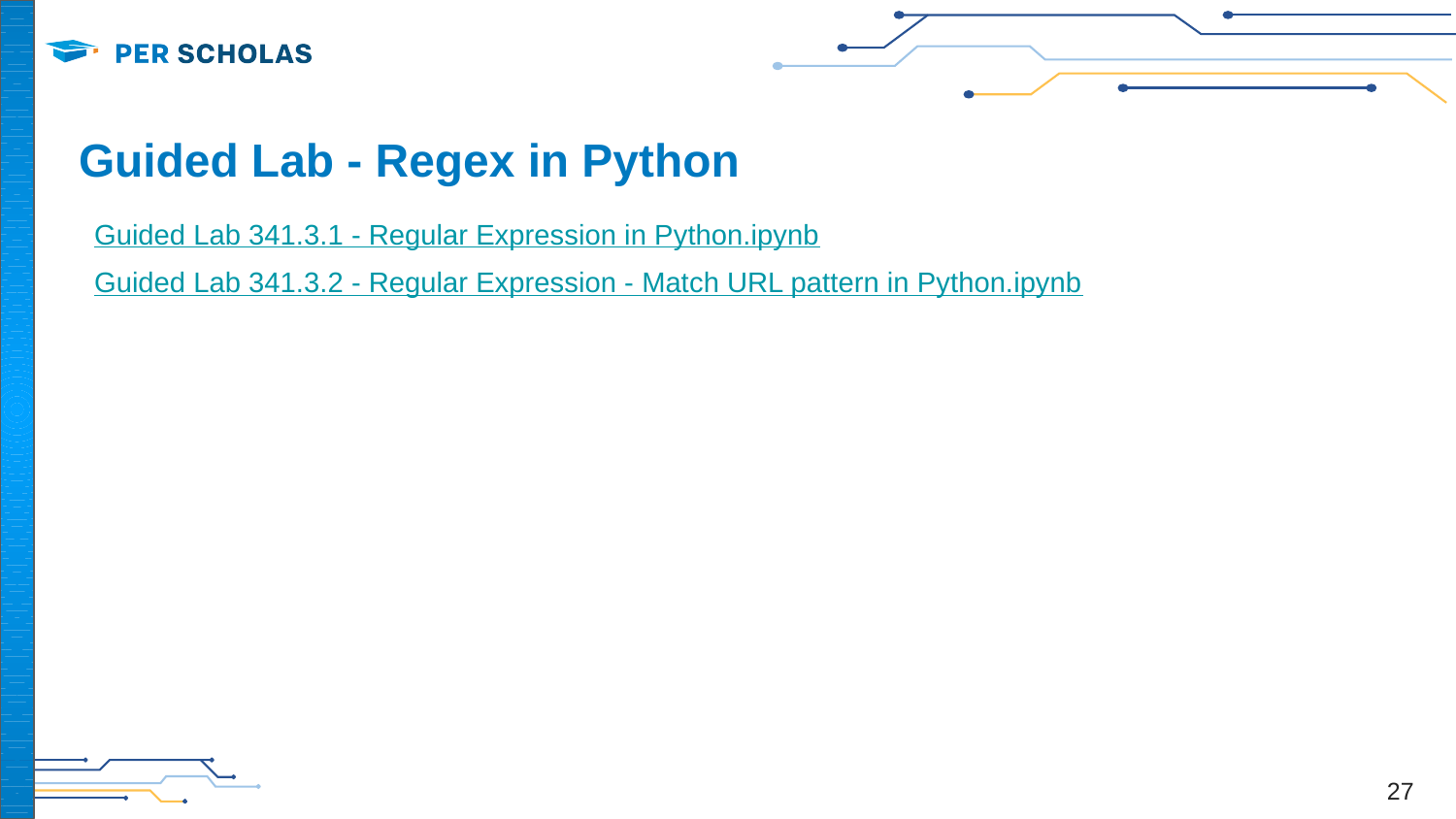

# Guided Lab - Regex in Python
Guided Lab 341.3.1 - Regular Expression in Python.ipynb
Guided Lab 341.3.2 - Regular Expression - Match URL pattern in Python.ipynb
27